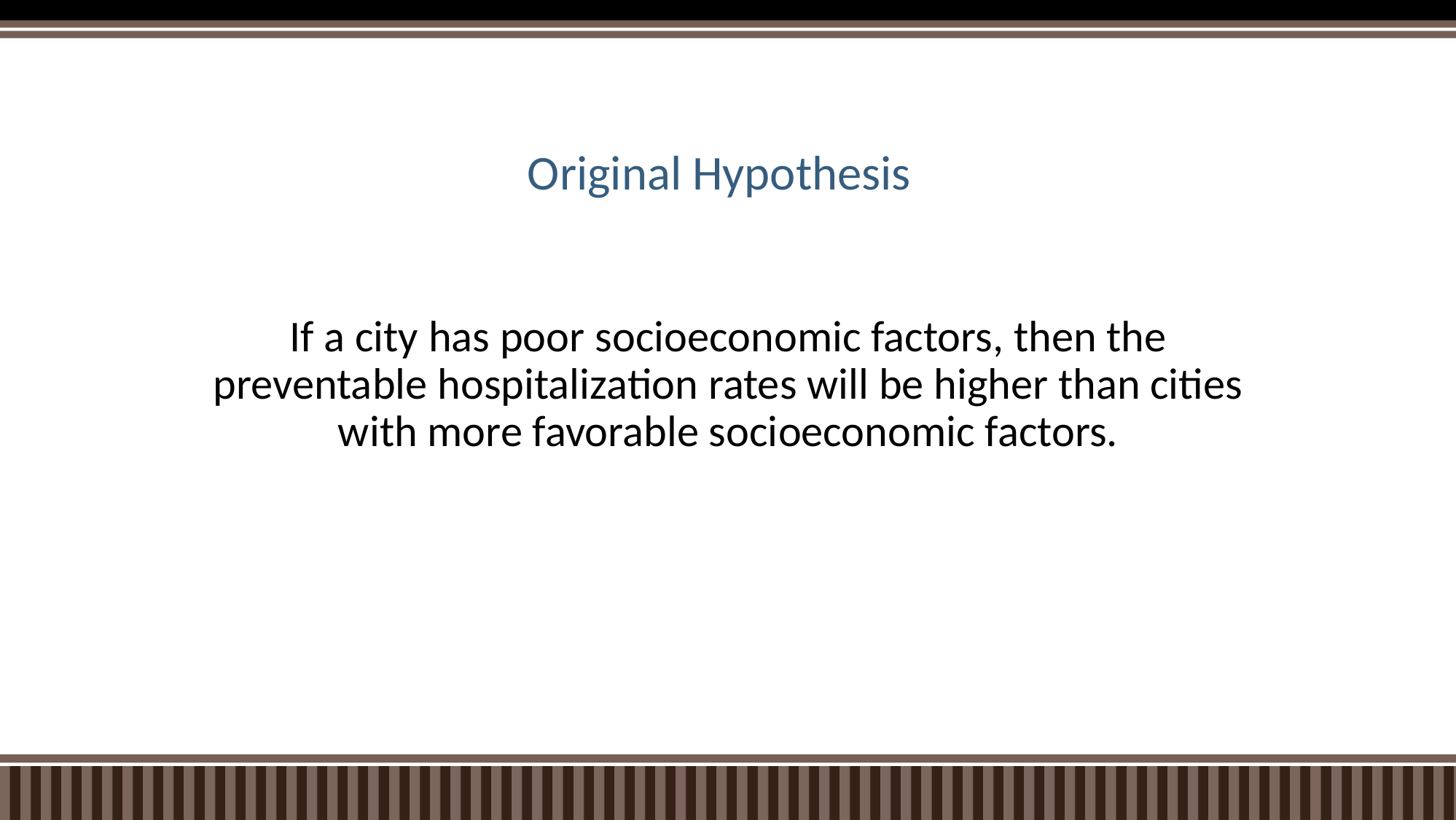

# Original Hypothesis

If a city has poor socioeconomic factors, then the preventable hospitalization rates will be higher than cities with more favorable socioeconomic factors.